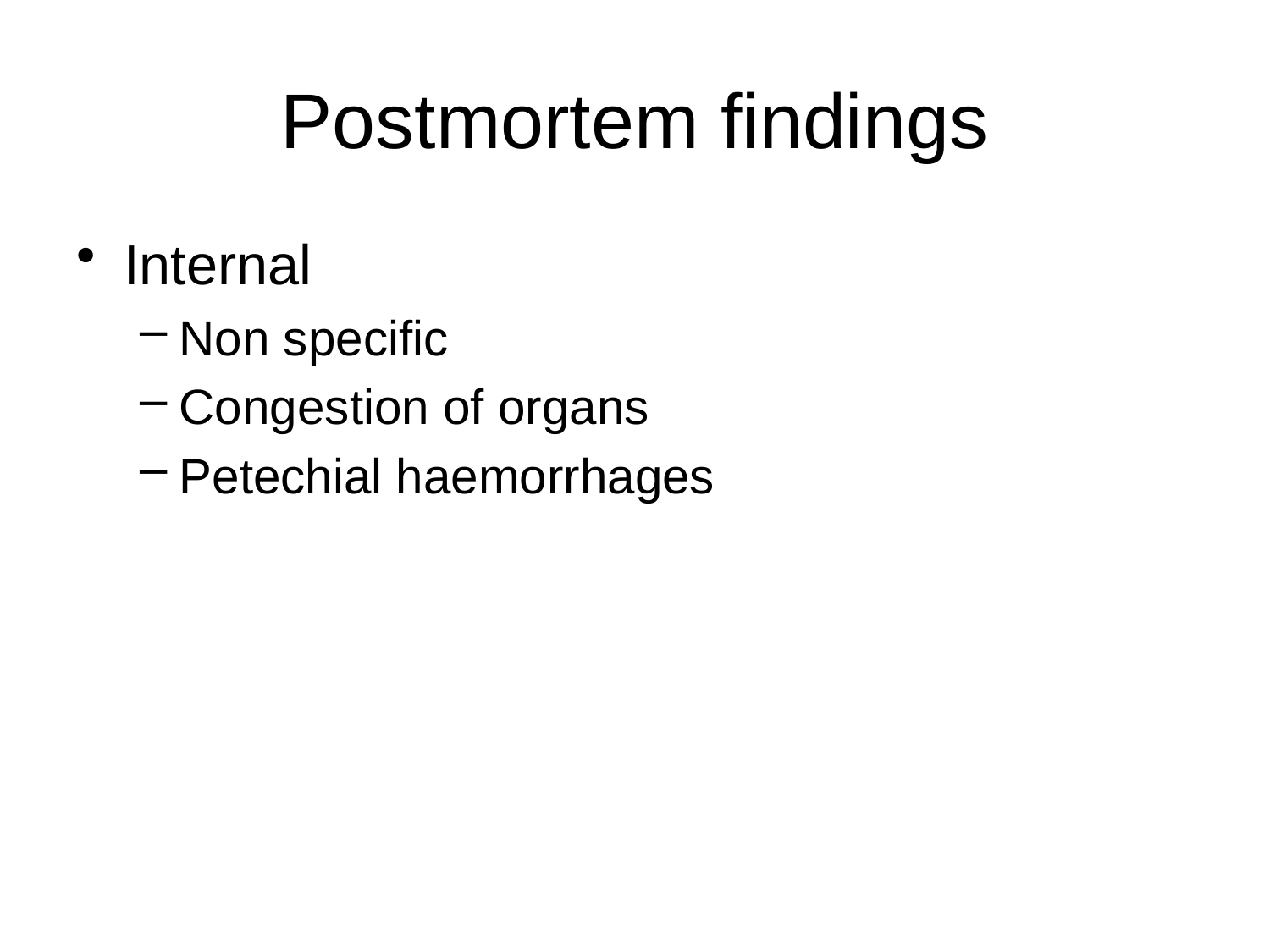

# Postmortem findings
Internal
Non specific
Congestion of organs
Petechial haemorrhages